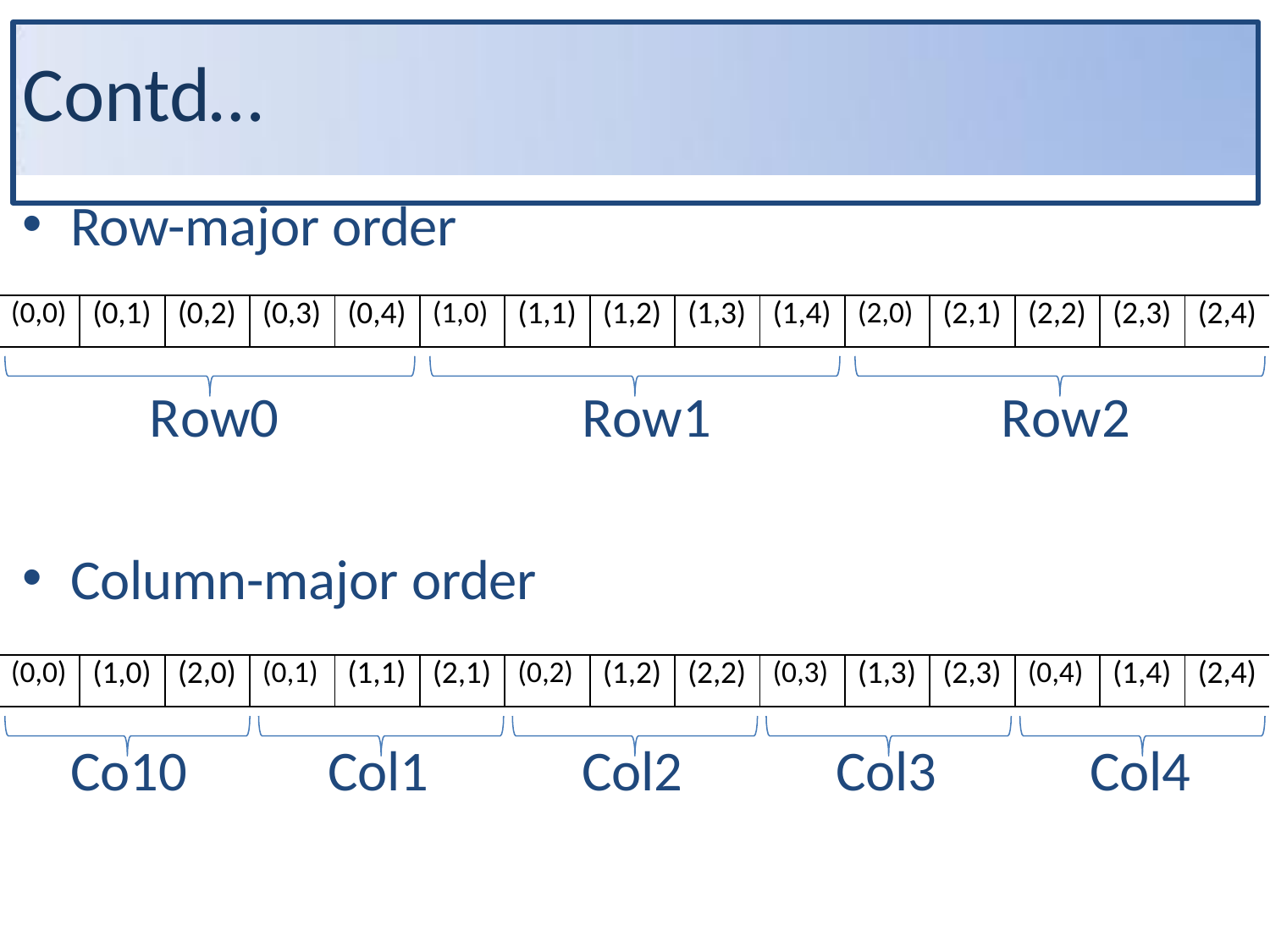

# Contd…
Row-major order
| (0,0) | (0,1) | (0,2) | (0,3) | (0,4) | (1,0) | (1,1) | (1,2) | (1,3) | (1,4) | (2,0) | (2,1) | (2,2) | (2,3) | (2,4) |
| --- | --- | --- | --- | --- | --- | --- | --- | --- | --- | --- | --- | --- | --- | --- |

Row0
Row1
Row2
Column-major order
| (0,0) | (1,0) | (2,0) | (0,1) | (1,1) | (2,1) | (0,2) | (1,2) | (2,2) | (0,3) | (1,3) | (2,3) | (0,4) | (1,4) | (2,4) |
| --- | --- | --- | --- | --- | --- | --- | --- | --- | --- | --- | --- | --- | --- | --- |

Co10
Col1
Col2
Col3
Col4